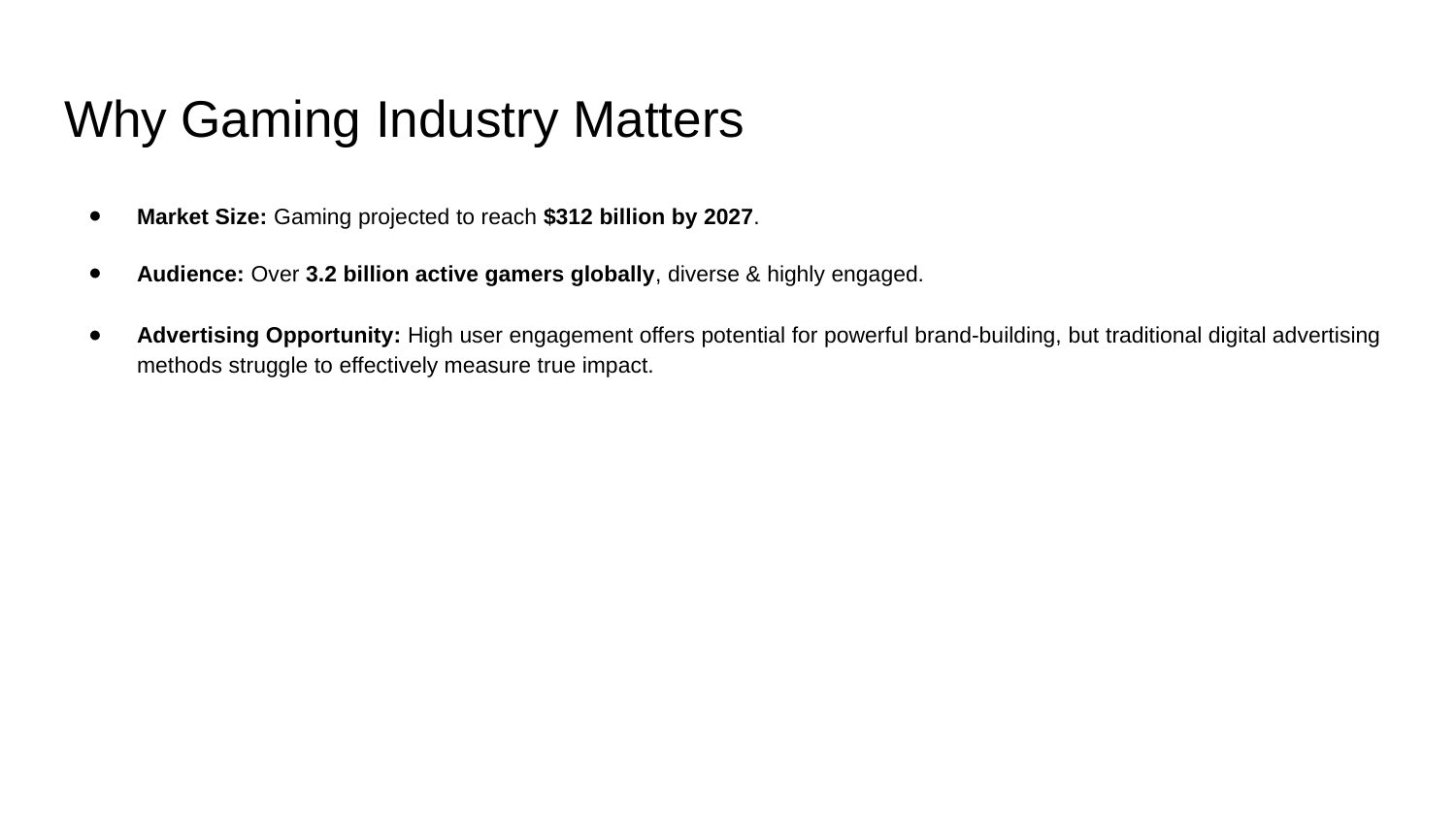

# Why Gaming Industry Matters
Market Size: Gaming projected to reach $312 billion by 2027.
Audience: Over 3.2 billion active gamers globally, diverse & highly engaged.
Advertising Opportunity: High user engagement offers potential for powerful brand-building, but traditional digital advertising methods struggle to effectively measure true impact.